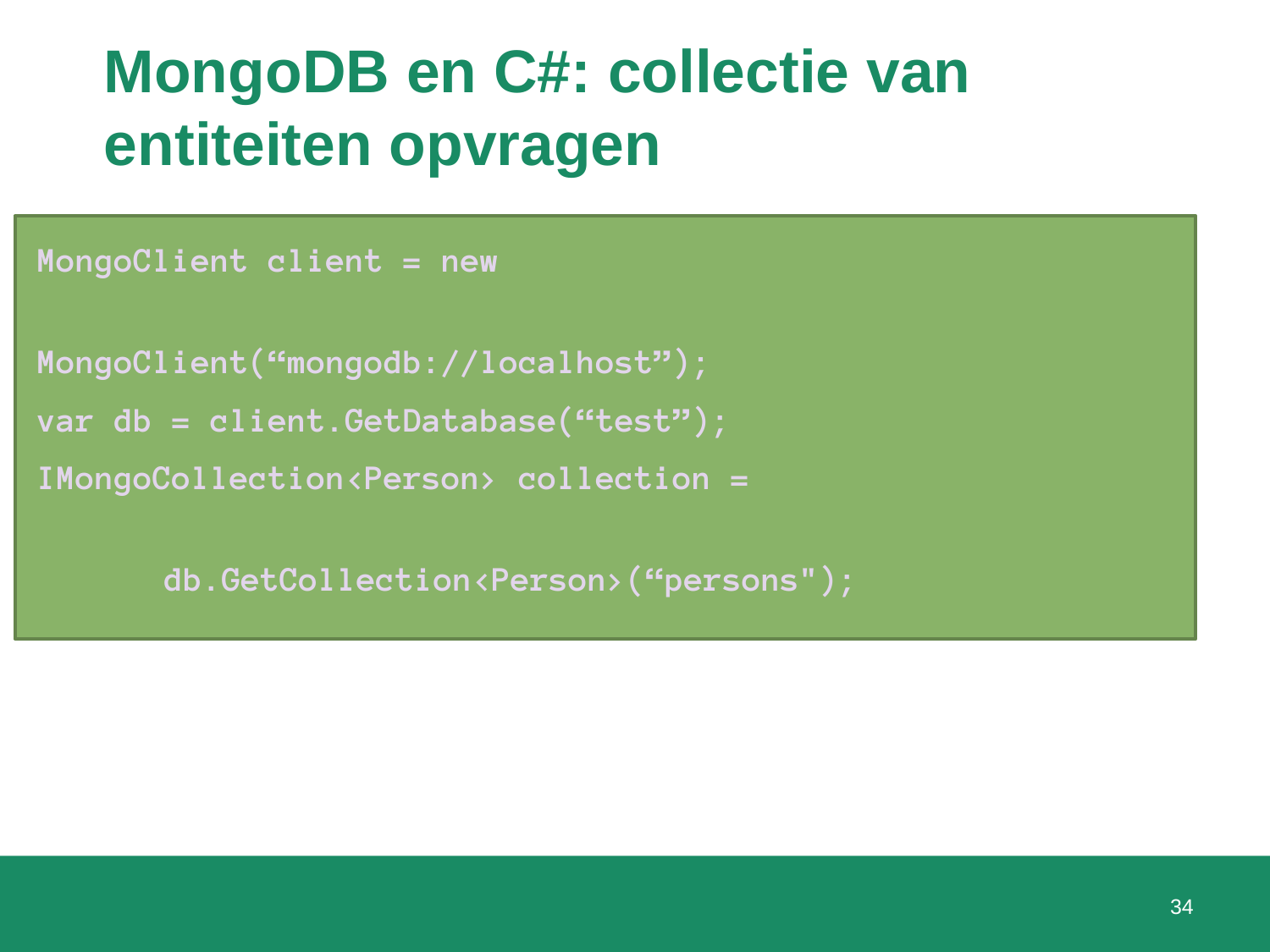

# MongoDB en C#: collectie van entiteiten opvragen

MongoClient client = new 			 				    				 	   MongoClient(“mongodb://localhost”);
var db = client.GetDatabase(“test”);
IMongoCollection<Person> collection = 	 			 				 						db.GetCollection<Person>(“persons");
34